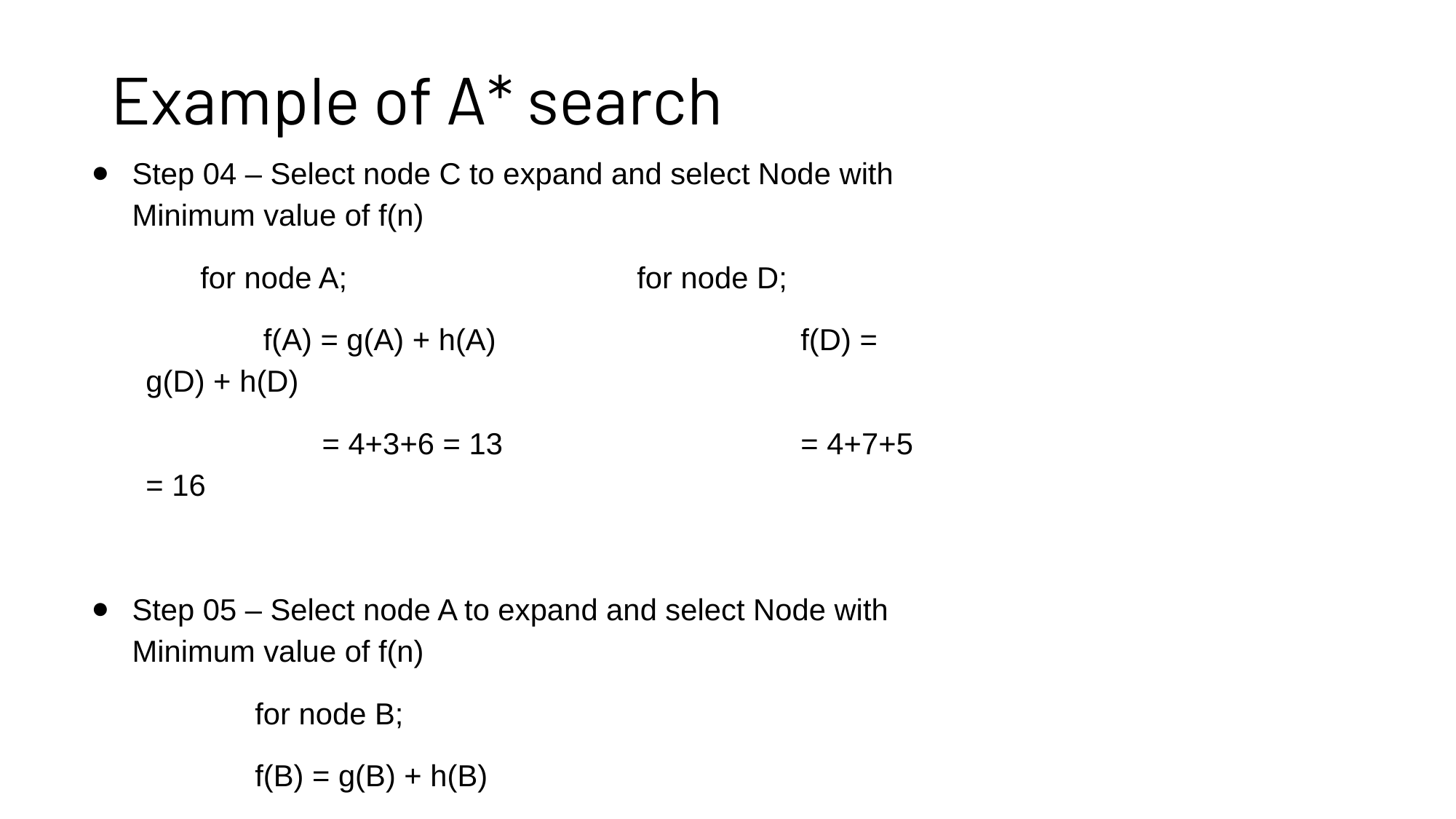

# Example of A* search
Step 04 – Select node C to expand and select Node with Minimum value of f(n)
	for node A; 			for node D;
	 f(A) = g(A) + h(A)			f(D) = g(D) + h(D)
	        = 4+3+6 = 13			= 4+7+5 = 16

Step 05 – Select node A to expand and select Node with Minimum value of f(n)
	for node B;
	f(B) = g(B) + h(B)
	        = 4 + 3 + 2 + 4 = 13